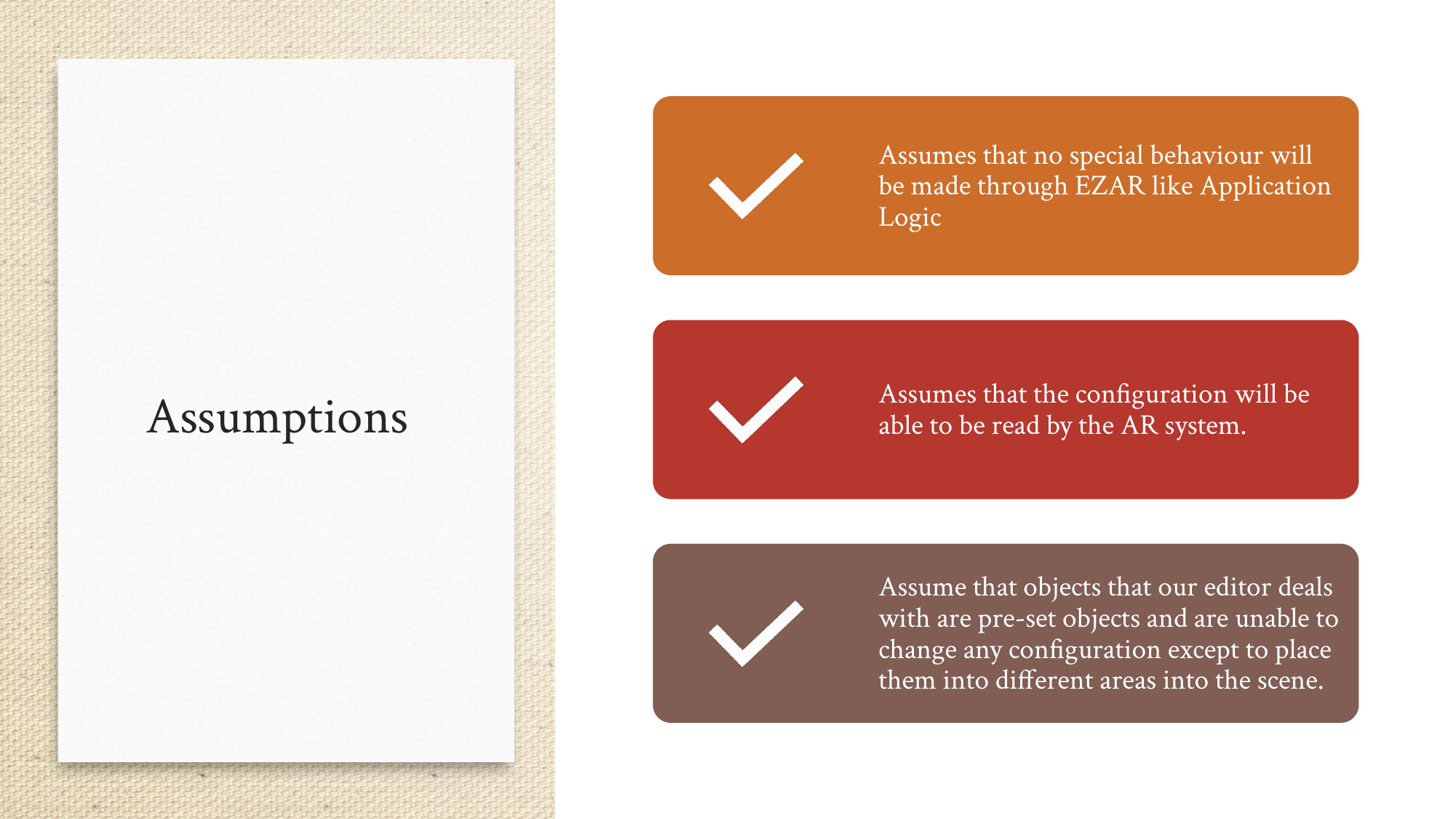

Assumes that no special behaviour will be made through EZAR like Application Logic

Assumes that the configuration will be able to be read by the AR system.

Assume that objects that our editor deals with are pre-set objects and are unable to change any configuration except to place them into different areas into the scene.

# Assumptions